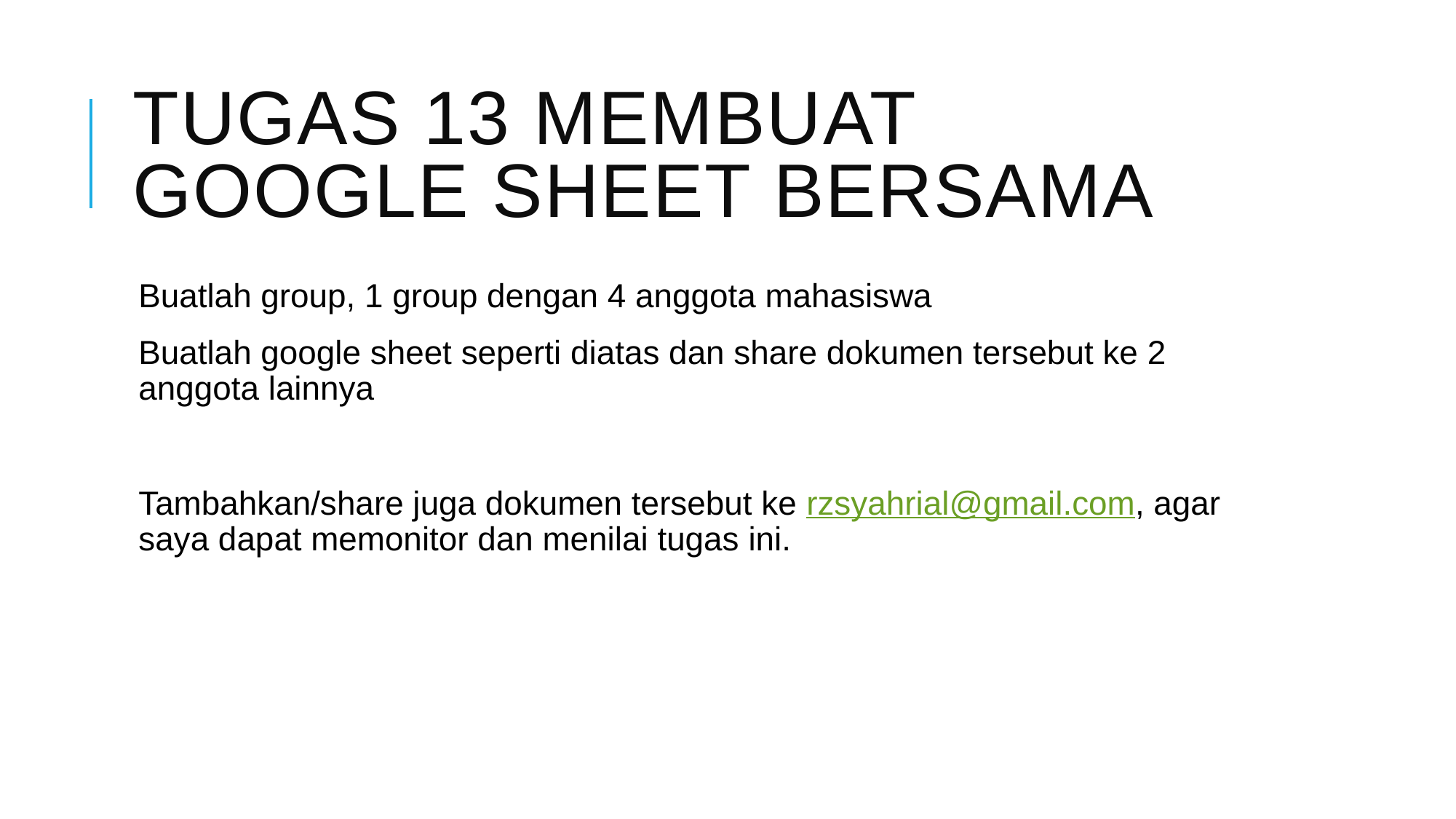

# TUGAS 13 MEMBUAT Google Sheet Bersama
Buatlah group, 1 group dengan 4 anggota mahasiswa
Buatlah google sheet seperti diatas dan share dokumen tersebut ke 2 anggota lainnya

Tambahkan/share juga dokumen tersebut ke rzsyahrial@gmail.com, agar saya dapat memonitor dan menilai tugas ini.